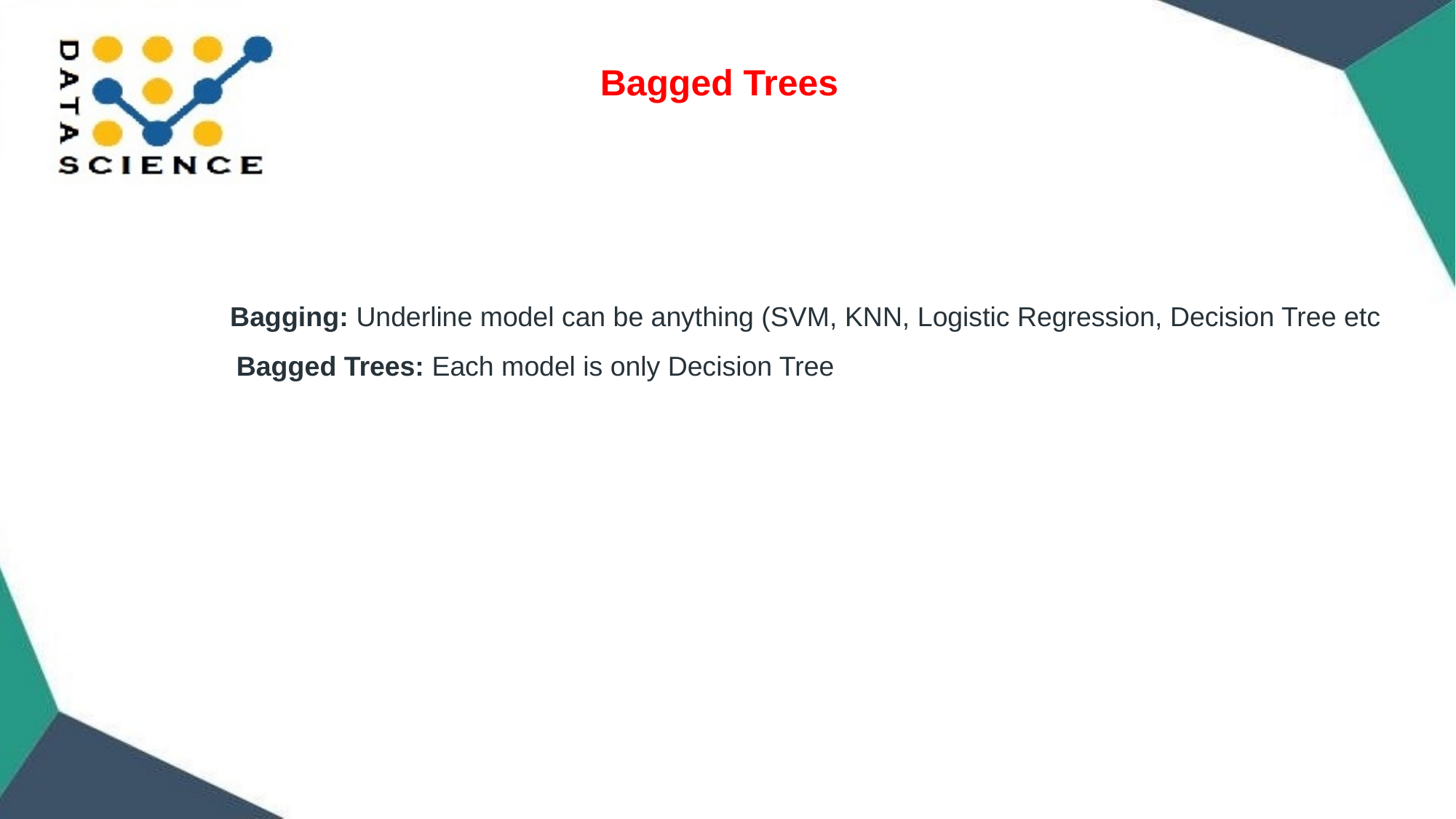

Bagged Trees
Bagging: Underline model can be anything (SVM, KNN, Logistic Regression, Decision Tree etc
Bagged Trees: Each model is only Decision Tree